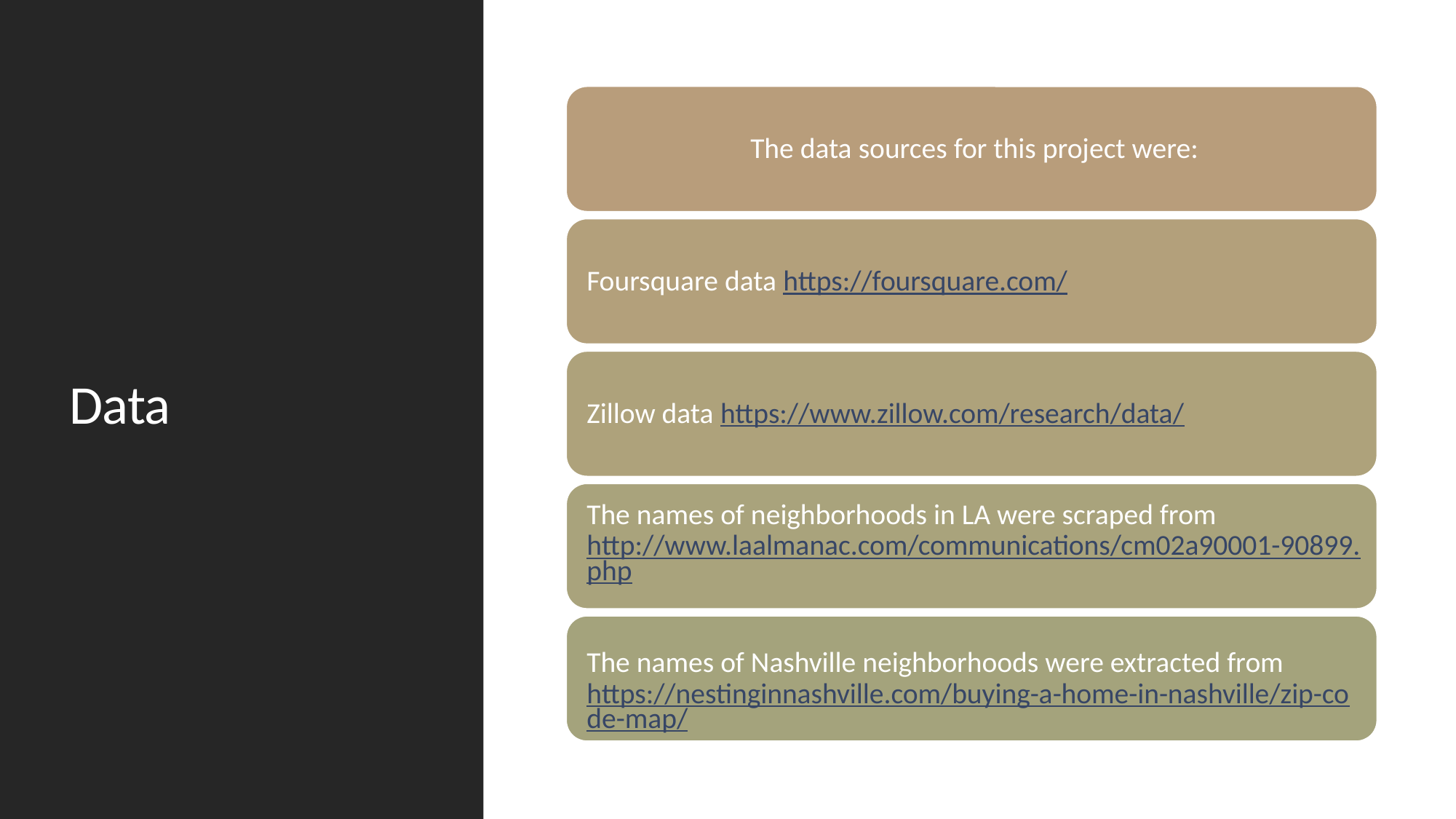

# Data
The data sources for this project were:
Foursquare data https://foursquare.com/
Zillow data https://www.zillow.com/research/data/
The names of neighborhoods in LA were scraped from http://www.laalmanac.com/communications/cm02a90001-90899.php
The names of Nashville neighborhoods were extracted from https://nestinginnashville.com/buying-a-home-in-nashville/zip-code-map/